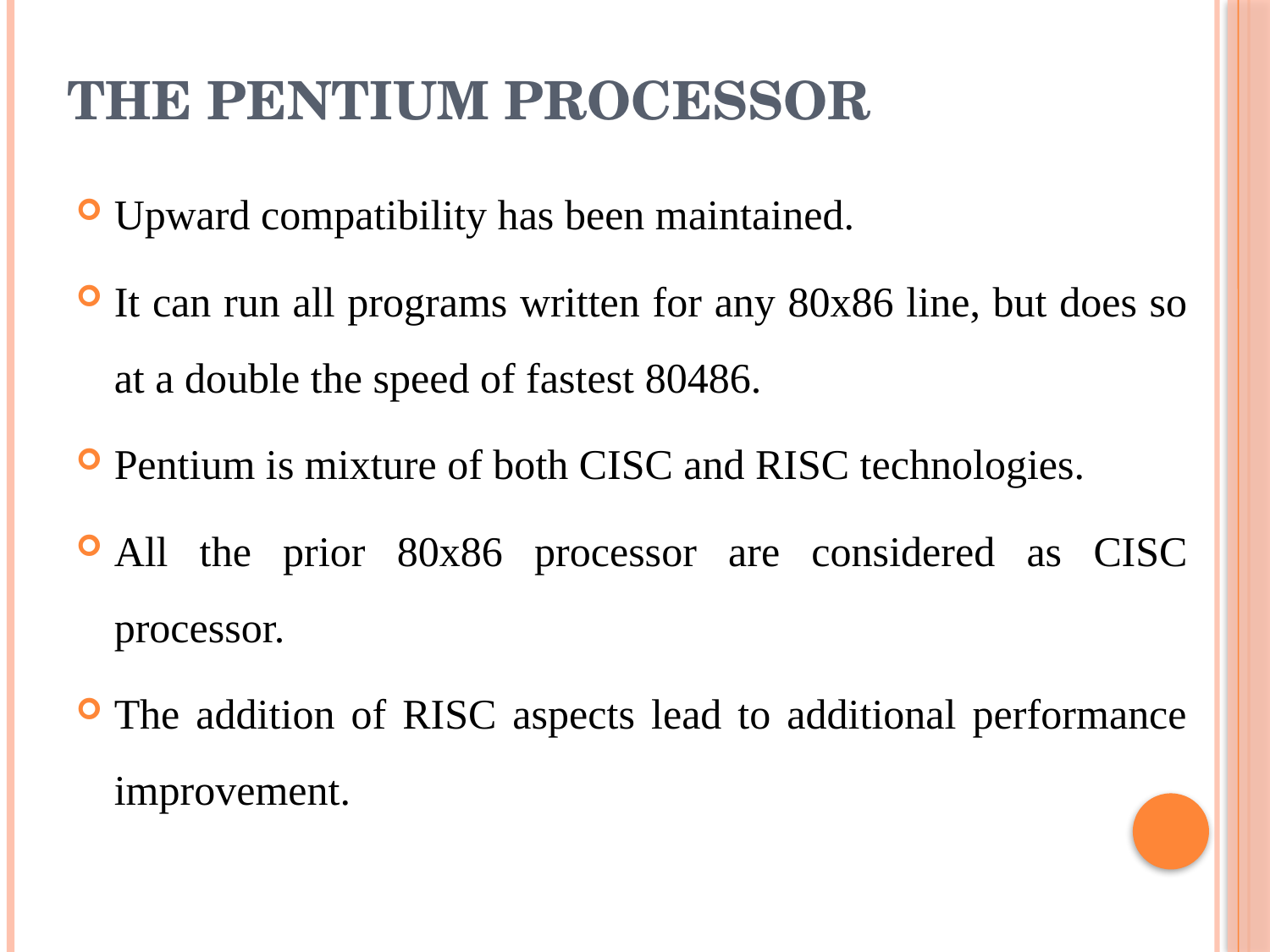

# The Pentium Processor
Upward compatibility has been maintained.
It can run all programs written for any 80x86 line, but does so at a double the speed of fastest 80486.
Pentium is mixture of both CISC and RISC technologies.
All the prior 80x86 processor are considered as CISC processor.
The addition of RISC aspects lead to additional performance improvement.